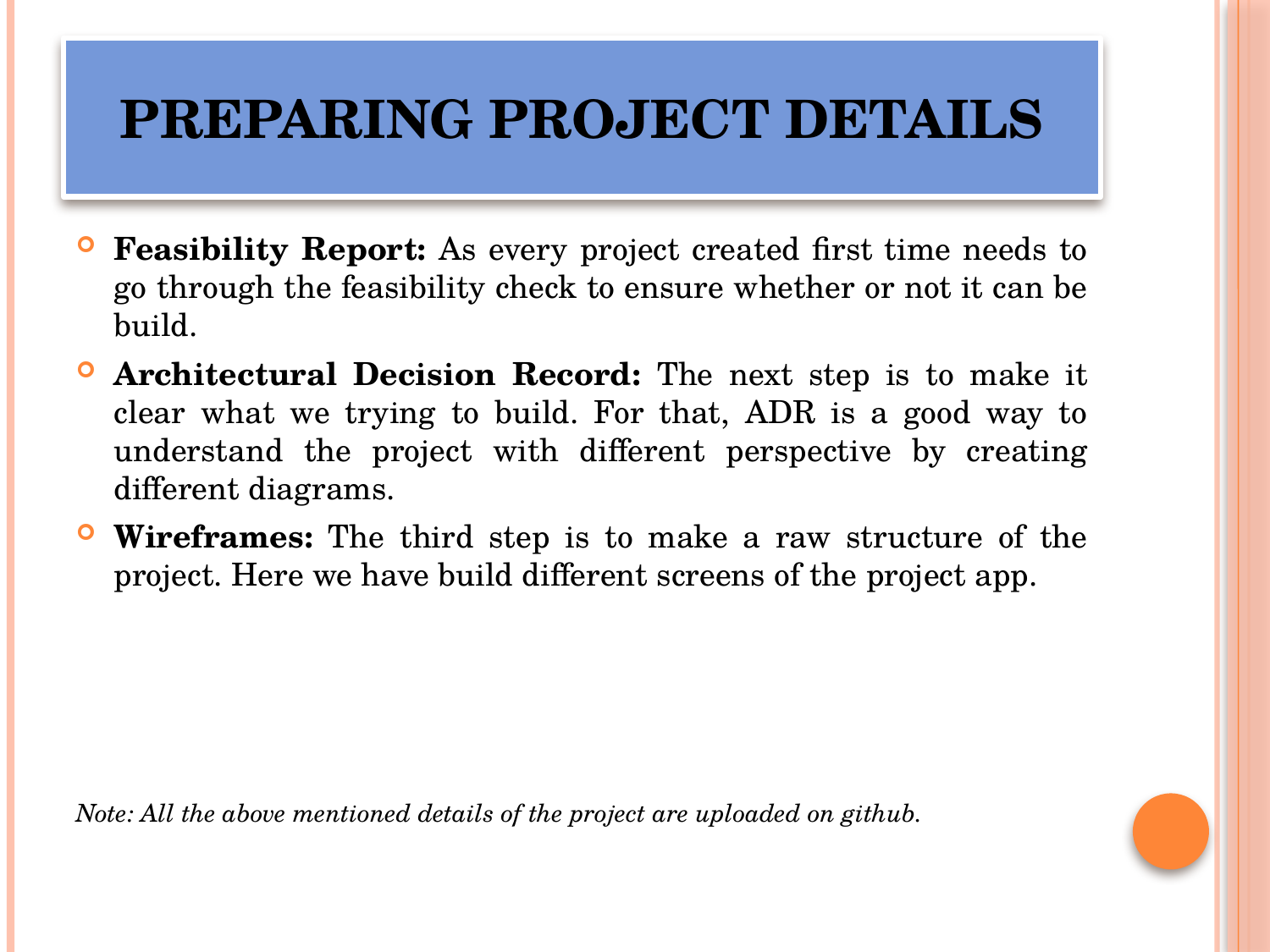

# PREPARING PROJECT DETAILS
Feasibility Report: As every project created first time needs to go through the feasibility check to ensure whether or not it can be build.
Architectural Decision Record: The next step is to make it clear what we trying to build. For that, ADR is a good way to understand the project with different perspective by creating different diagrams.
Wireframes: The third step is to make a raw structure of the project. Here we have build different screens of the project app.

Note: All the above mentioned details of the project are uploaded on github.